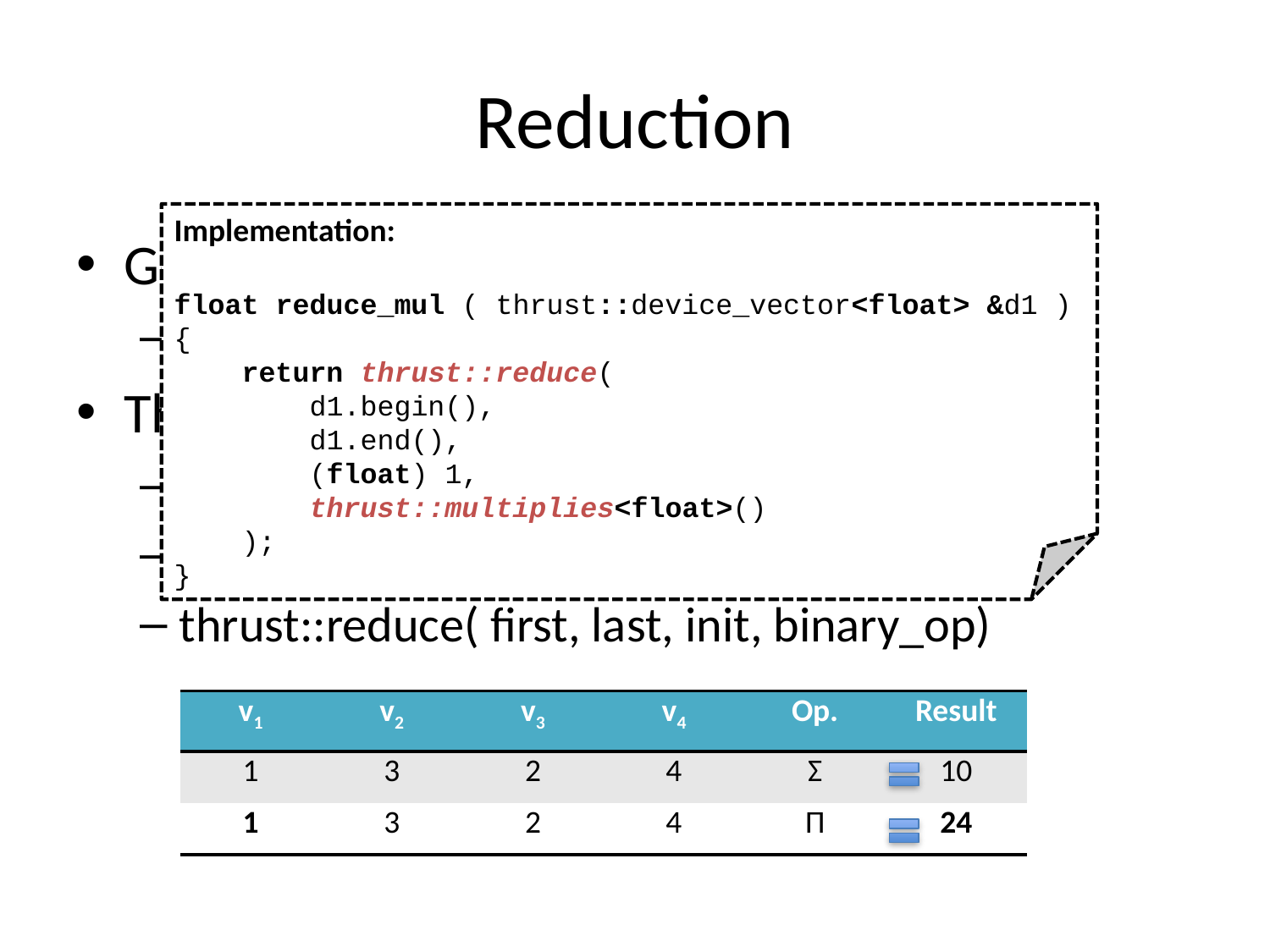

# Reduction
Implementation:

float reduce_mul ( thrust::device_vector<float> &d1 )
{
    return thrust::reduce(
        d1.begin(),
        d1.end(),
        (float) 1,
        thrust::multiplies<float>()
    );
}
Generalization of Summation
Excel: Sum(A1-A10)
Thrust
Open Source Parallel Algorithms Library
Supports CUDA
thrust::reduce( first, last, init, binary_op)

| v1 | v2 | v3 | v4 | Op. | Result |
| --- | --- | --- | --- | --- | --- |
| 1 | 3 | 2 | 4 | Σ | 10 |
| 1 | 3 | 2 | 4 | Π | 24 |